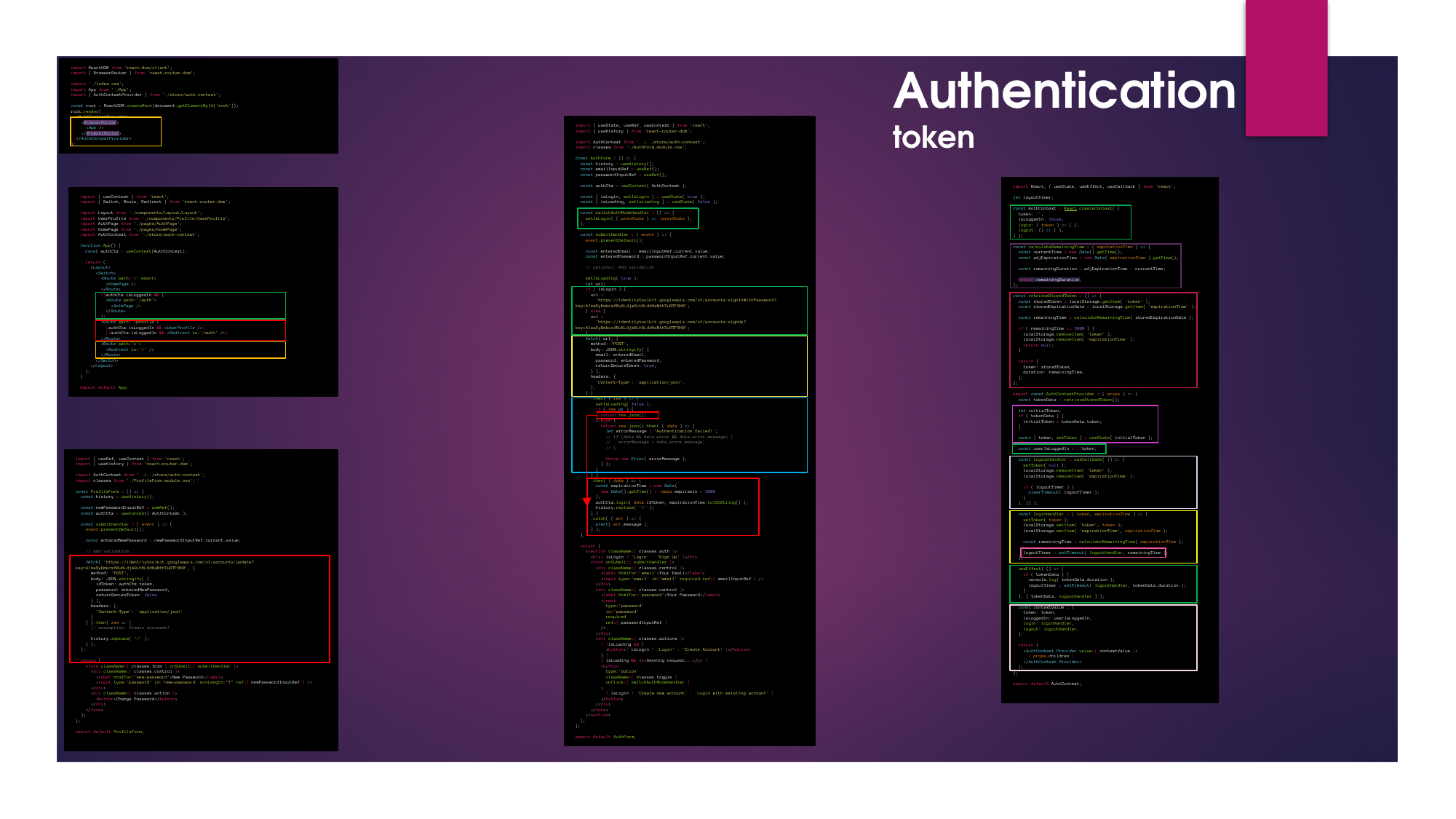

Authentication
token
import ReactDOM from 'react-dom/client';
import { BrowserRouter } from 'react-router-dom';
import './index.css';
import App from './App';
import { AuthContextProvider } from './store/auth-context';
const root = ReactDOM.createRoot(document.getElementById('root'));
root.render(
  <AuthContextProvider>
    <BrowserRouter>
      <App />
    </BrowserRouter>
  </AuthContextProvider>
);

import { useState, useRef, useContext } from 'react';
import { useHistory } from 'react-router-dom';
import AuthContext from '../../store/auth-context';
import classes from './AuthForm.module.css';
const AuthForm = () => {
  const history = useHistory();
  const emailInputRef = useRef();
  const passwordInputRef = useRef();
  const authCtx = useContext( AuthContext );
  const [ isLogin, setIsLogin ] = useState( true );
  const [ isLoading, setIsLoading ] = useState( false );
  const switchAuthModeHandler = () => {
    setIsLogin( ( prevState ) => !prevState );
  };
  const submitHandler = ( event ) => {
    event.preventDefault();
    const enteredEmail = emailInputRef.current.value;
    const enteredPassword = passwordInputRef.current.value;
    // optional: Add validation
    setIsLoading( true );
    let url;
    if ( isLogin ) {
      url =
        'https://identitytoolkit.googleapis.com/v1/accounts:signInWithPassword?key=AIzaSyDmkczfRu6Ldjw9Lh5LddHaNthTuRTF8H0';
    } else {
      url =
        'https://identitytoolkit.googleapis.com/v1/accounts:signUp?key=AIzaSyDmkczfRu6Ldjw9Lh5LddHaNthTuRTF8H0';
    }
    fetch( url, {
      method: 'POST',
      body: JSON.stringify( {
        email: enteredEmail,
        password: enteredPassword,
        returnSecureToken: true,
      } ),
      headers: {
        'Content-Type': 'application/json',
      },
    } )
      .then( ( res ) => {
        setIsLoading( false );
        if ( res.ok ) {
          return res.json();
        } else {
          return res.json().then( ( data ) => {
            let errorMessage = 'Authentication failed!';
            // if (data && data.error && data.error.message) {
            //   errorMessage = data.error.message;
            // }
            throw new Error( errorMessage );
          } );
        }
      } )
      .then( ( data ) => {
        const expirationTime = new Date(
          new Date().getTime() + +data.expiresIn * 1000
        );
        authCtx.login( data.idToken, expirationTime.toISOString() );
        history.replace( '/' );
      } )
      .catch( ( err ) => {
        alert( err.message );
      } );
  };
  return (
    <section className={ classes.auth }>
      <h1>{ isLogin ? 'Login' : 'Sign Up' }</h1>
      <form onSubmit={ submitHandler }>
        <div className={ classes.control }>
          <label htmlFor='email'>Your Email</label>
          <input type='email' id='email' required ref={ emailInputRef } />
        </div>
        <div className={ classes.control }>
          <label htmlFor='password'>Your Password</label>
          <input
            type='password'
            id='password'
            required
            ref={ passwordInputRef }
          />
        </div>
        <div className={ classes.actions }>
          { !isLoading && (
            <button>{ isLogin ? 'Login' : 'Create Account' }</button>
          ) }
          { isLoading && <p>Sending request...</p> }
          <button
            type='button'
            className={ classes.toggle }
            onClick={ switchAuthModeHandler }
          >
            { isLogin ? 'Create new account' : 'Login with existing account' }
          </button>
        </div>
      </form>
    </section>
  );
};
export default AuthForm;
import React, { useState, useEffect, useCallback } from 'react';
let logoutTimer;
const AuthContext = React.createContext( {
  token: '',
  isLoggedIn: false,
  login: ( token ) => { },
  logout: () => { },
} );
const calculateRemainingTime = ( expirationTime ) => {
  const currentTime = new Date().getTime();
  const adjExpirationTime = new Date( expirationTime ).getTime();
  const remainingDuration = adjExpirationTime - currentTime;
  return remainingDuration;
};
const retrieveStoredToken = () => {
  const storedToken = localStorage.getItem( 'token' );
  const storedExpirationDate = localStorage.getItem( 'expirationTime' );
  const remainingTime = calculateRemainingTime( storedExpirationDate );
  if ( remainingTime <= 3600 ) {
    localStorage.removeItem( 'token' );
    localStorage.removeItem( 'expirationTime' );
    return null;
  }
  return {
    token: storedToken,
    duration: remainingTime,
  };
};
export const AuthContextProvider = ( props ) => {
  const tokenData = retrieveStoredToken();
  let initialToken;
  if ( tokenData ) {
    initialToken = tokenData.token;
  }
  const [ token, setToken ] = useState( initialToken );
  const userIsLoggedIn = !!token;
  const logoutHandler = useCallback( () => {
    setToken( null );
    localStorage.removeItem( 'token' );
    localStorage.removeItem( 'expirationTime' );
    if ( logoutTimer ) {
      clearTimeout( logoutTimer );
    }
  }, [] );
  const loginHandler = ( token, expirationTime ) => {
    setToken( token );
    localStorage.setItem( 'token', token );
    localStorage.setItem( 'expirationTime', expirationTime );
    const remainingTime = calculateRemainingTime( expirationTime );
    logoutTimer = setTimeout( logoutHandler, remainingTime );
  };
  useEffect( () => {
    if ( tokenData ) {
      console.log( tokenData.duration );
      logoutTimer = setTimeout( logoutHandler, tokenData.duration );
    }
  }, [ tokenData, logoutHandler ] );
  const contextValue = {
    token: token,
    isLoggedIn: userIsLoggedIn,
    login: loginHandler,
    logout: logoutHandler,
  };
  return (
    <AuthContext.Provider value={ contextValue }>
      { props.children }
    </AuthContext.Provider>
  );
};
export default AuthContext;

import { useContext } from 'react';
import { Switch, Route, Redirect } from 'react-router-dom';
import Layout from './components/Layout/Layout';
import UserProfile from './components/Profile/UserProfile';
import AuthPage from './pages/AuthPage';
import HomePage from './pages/HomePage';
import AuthContext from './store/auth-context';
function App() {
  const authCtx = useContext(AuthContext);
  return (
    <Layout>
      <Switch>
        <Route path='/' exact>
          <HomePage />
        </Route>
        {!authCtx.isLoggedIn && (
          <Route path='/auth'>
            <AuthPage />
          </Route>
        )}
        <Route path='/profile'>
          {authCtx.isLoggedIn && <UserProfile />}
          {!authCtx.isLoggedIn && <Redirect to='/auth' />}
        </Route>
        <Route path='*'>
          <Redirect to='/' />
        </Route>
      </Switch>
    </Layout>
  );
}
export default App;

import { useRef, useContext } from 'react';
import { useHistory } from 'react-router-dom';
import AuthContext from '../../store/auth-context';
import classes from './ProfileForm.module.css';
const ProfileForm = () => {
  const history = useHistory();
  const newPasswordInputRef = useRef();
  const authCtx = useContext( AuthContext );
  const submitHandler = ( event ) => {
    event.preventDefault();
    const enteredNewPassword = newPasswordInputRef.current.value;
    // add validation
    fetch( 'https://identitytoolkit.googleapis.com/v1/accounts:update?key=AIzaSyDmkczfRu6Ldjw9Lh5LddHaNthTuRTF8H0', {
      method: 'POST',
      body: JSON.stringify( {
        idToken: authCtx.token,
        password: enteredNewPassword,
        returnSecureToken: false
      } ),
      headers: {
        'Content-Type': 'application/json'
      }
    } ).then( res => {
      // assumption: Always succeeds!
      history.replace( '/' );
    } );
  };
  return (
    <form className={ classes.form } onSubmit={ submitHandler }>
      <div className={ classes.control }>
        <label htmlFor='new-password'>New Password</label>
        <input type='password' id='new-password' minLength="7" ref={ newPasswordInputRef } />
      </div>
      <div className={ classes.action }>
        <button>Change Password</button>
      </div>
    </form>
  );
};
export default ProfileForm;